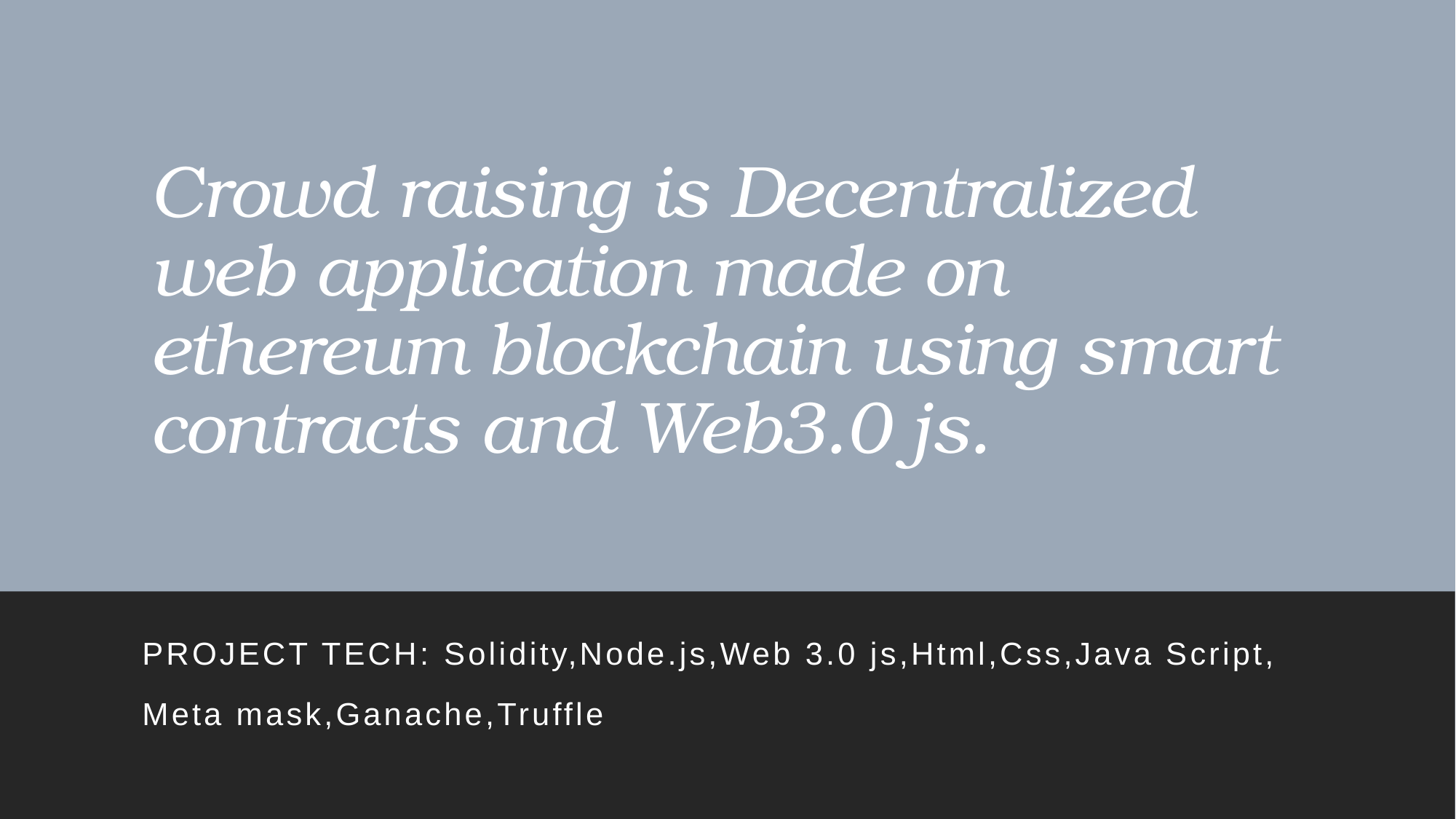

# Crowd raising is Decentralized web application made on ethereum blockchain using smart contracts and Web3.0 js.

Project TECH: Solidity,Node.js,Web 3.0 js,Html,Css,Java Script,
Meta mask,Ganache,Truffle